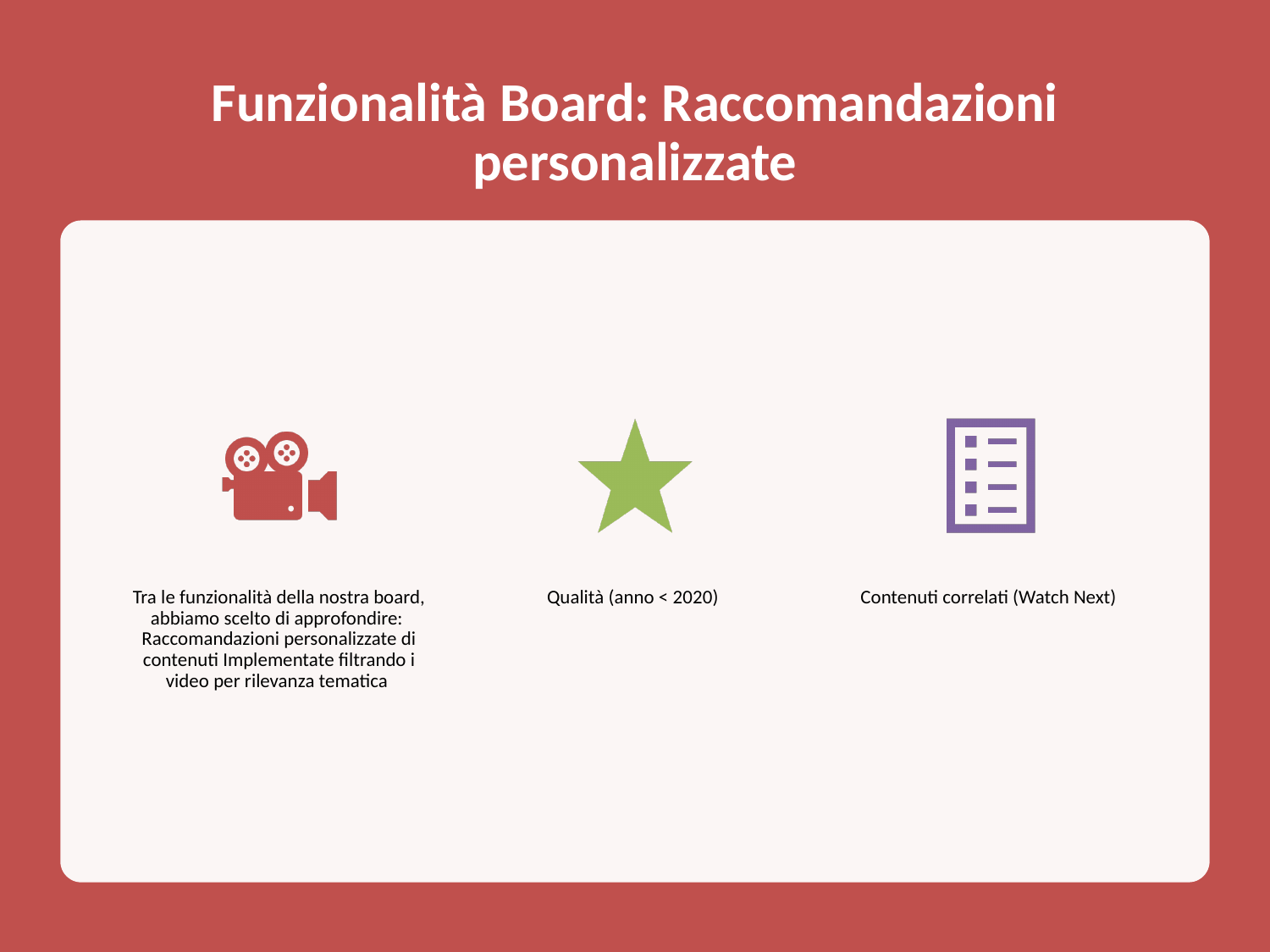

Funzionalità Board: Raccomandazioni personalizzate

Tra le funzionalità della nostra board, abbiamo scelto di approfondire:  Raccomandazioni personalizzate di contenuti Implementate filtrando i video per rilevanza tematica
Qualità (anno < 2020)
Contenuti correlati (Watch Next)